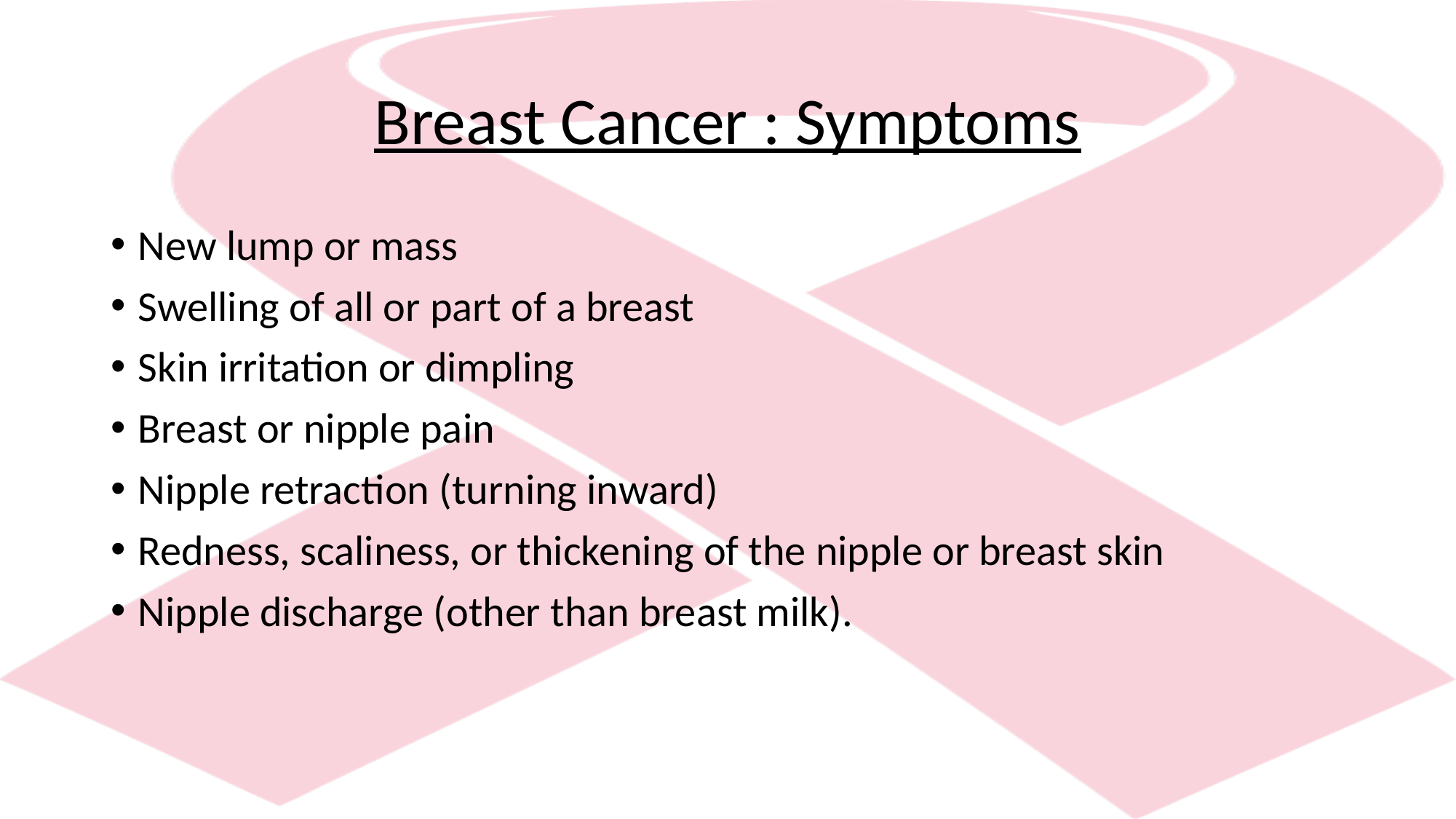

# Breast Cancer : Symptoms
New lump or mass
Swelling of all or part of a breast
Skin irritation or dimpling
Breast or nipple pain
Nipple retraction (turning inward)
Redness, scaliness, or thickening of the nipple or breast skin
Nipple discharge (other than breast milk).